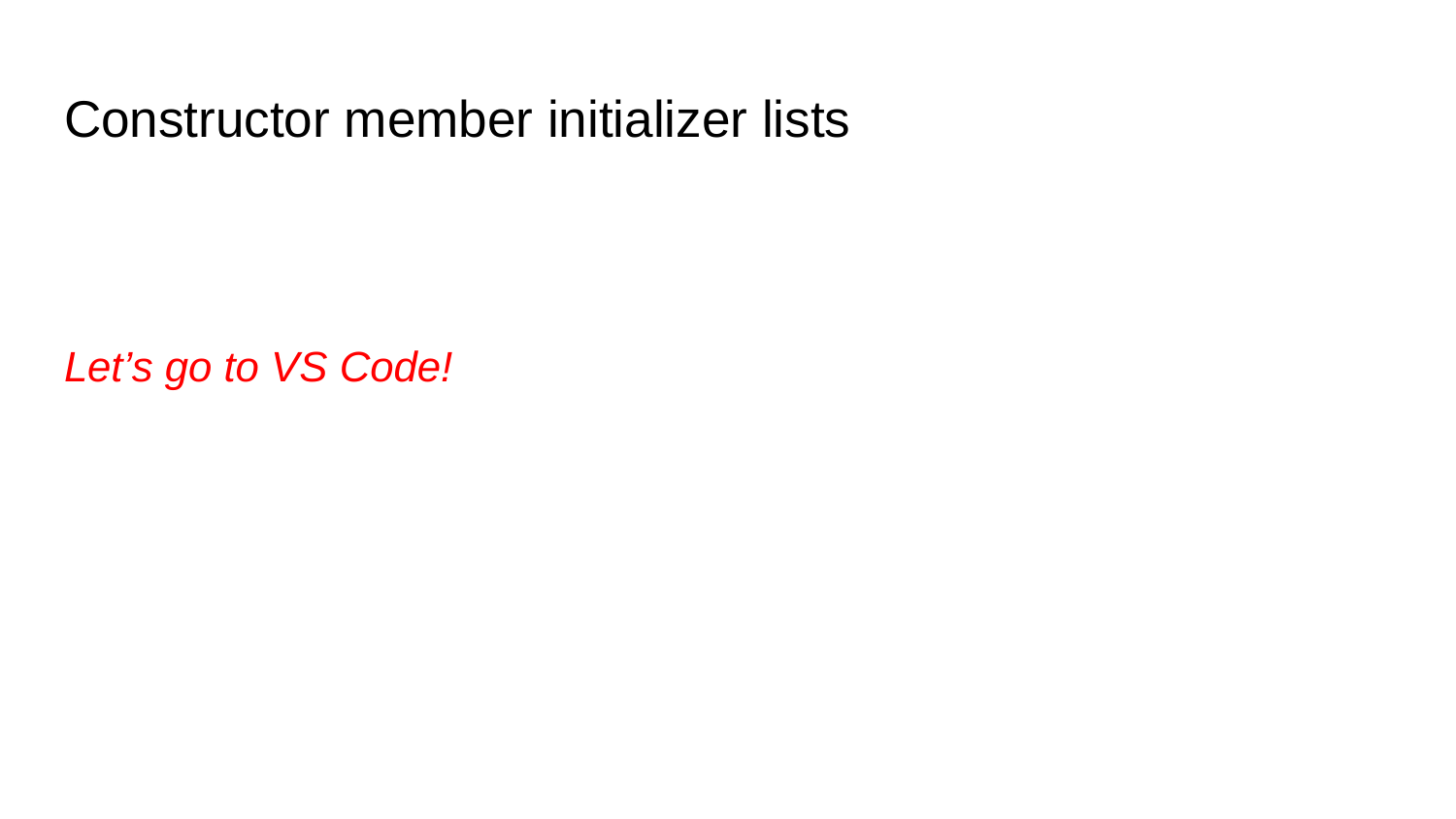

# Constructor member initializer lists
Let’s go to VS Code!